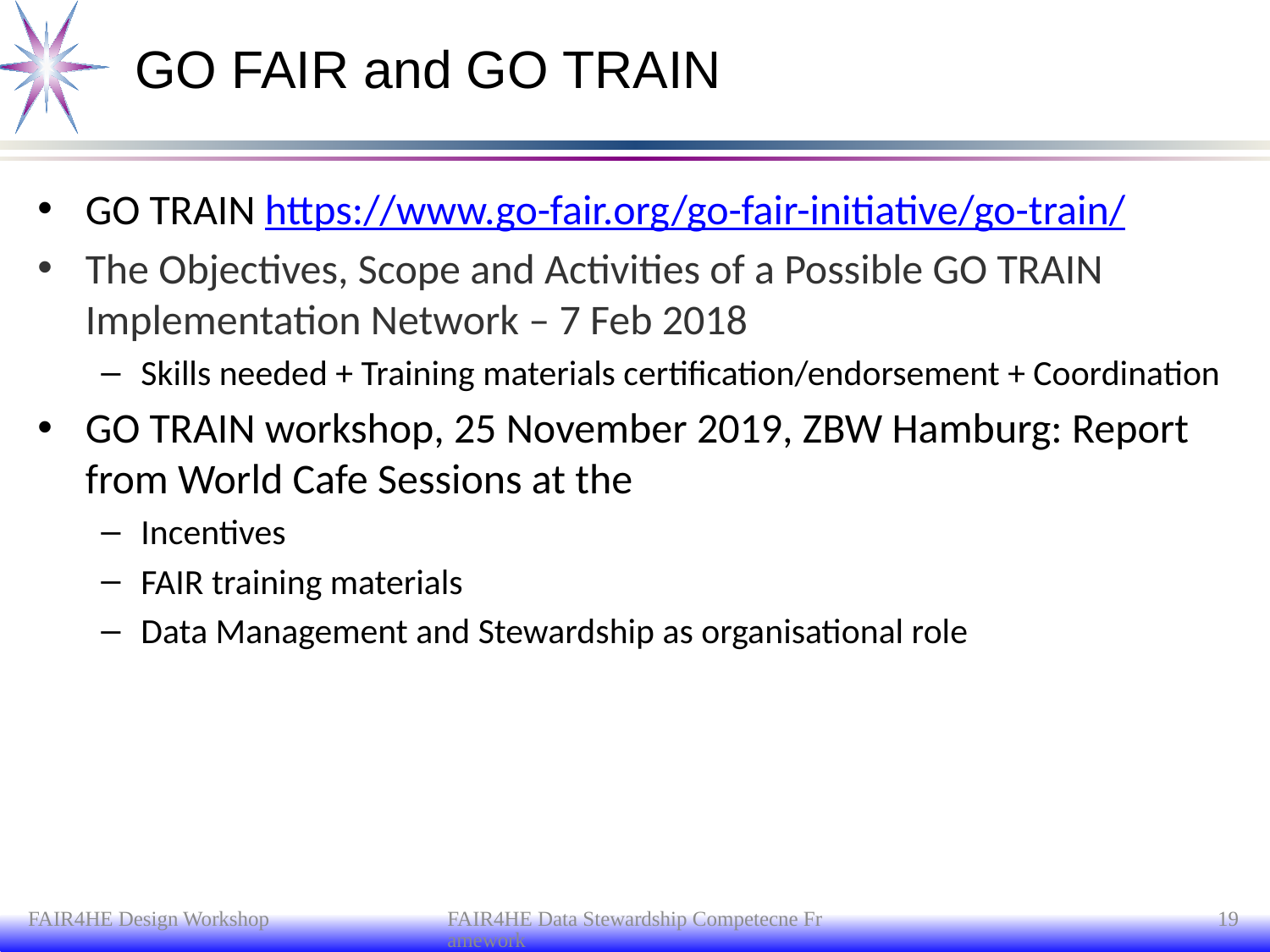

# GO FAIR and GO TRAIN
GO TRAIN https://www.go-fair.org/go-fair-initiative/go-train/
The Objectives, Scope and Activities of a Possible GO TRAIN Implementation Network – 7 Feb 2018
Skills needed + Training materials certification/endorsement + Coordination
GO TRAIN workshop, 25 November 2019, ZBW Hamburg: Report from World Cafe Sessions at the
Incentives
FAIR training materials
Data Management and Stewardship as organisational role
FAIR4HE Design Workshop
FAIR4HE Data Stewardship Competecne Framework
19